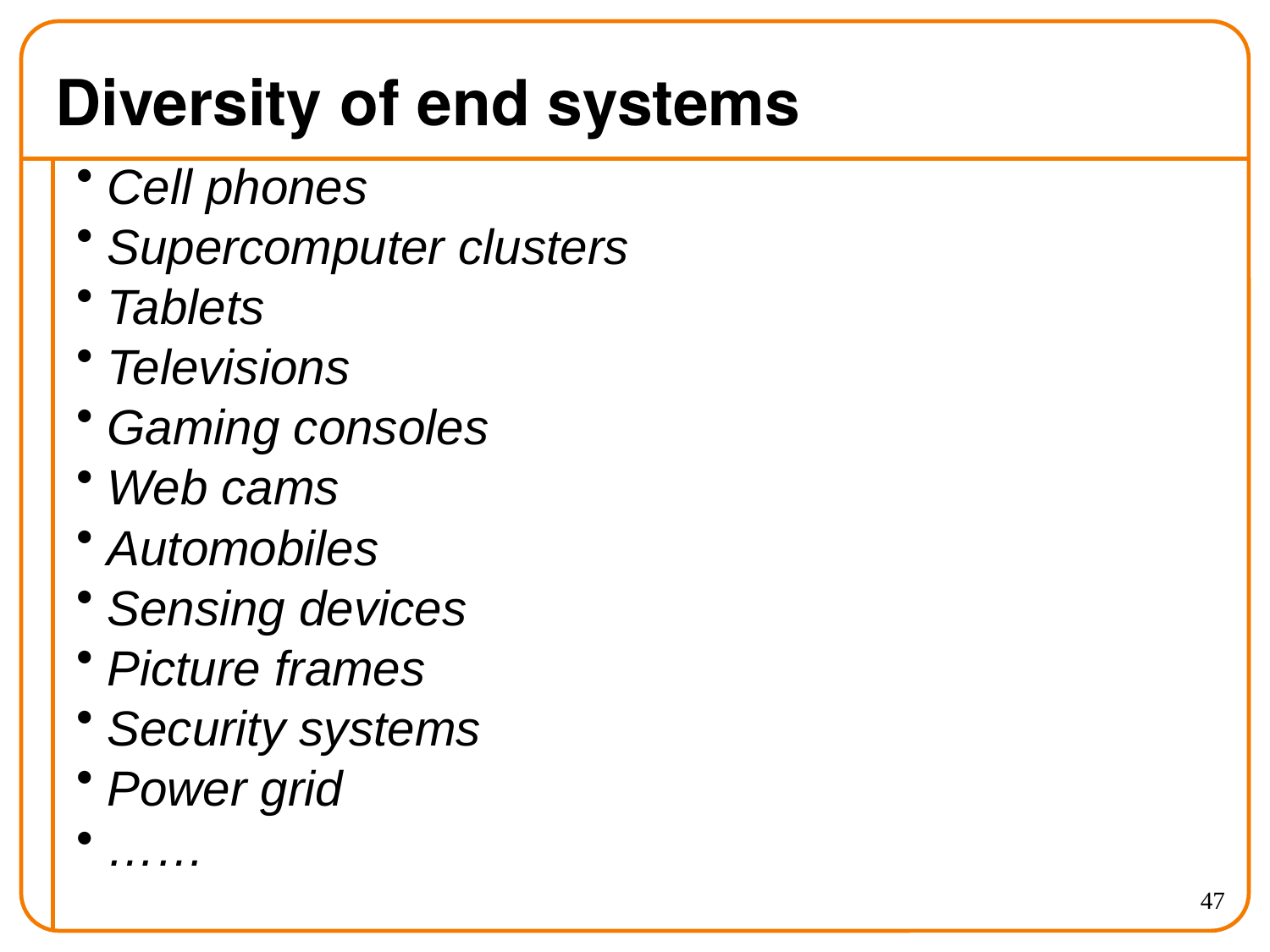

# Diversity of end systems
Cell phones
Supercomputer clusters
Tablets
Televisions
Gaming consoles
Web cams
Automobiles
Sensing devices
Picture frames
Security systems
Power grid
……
47